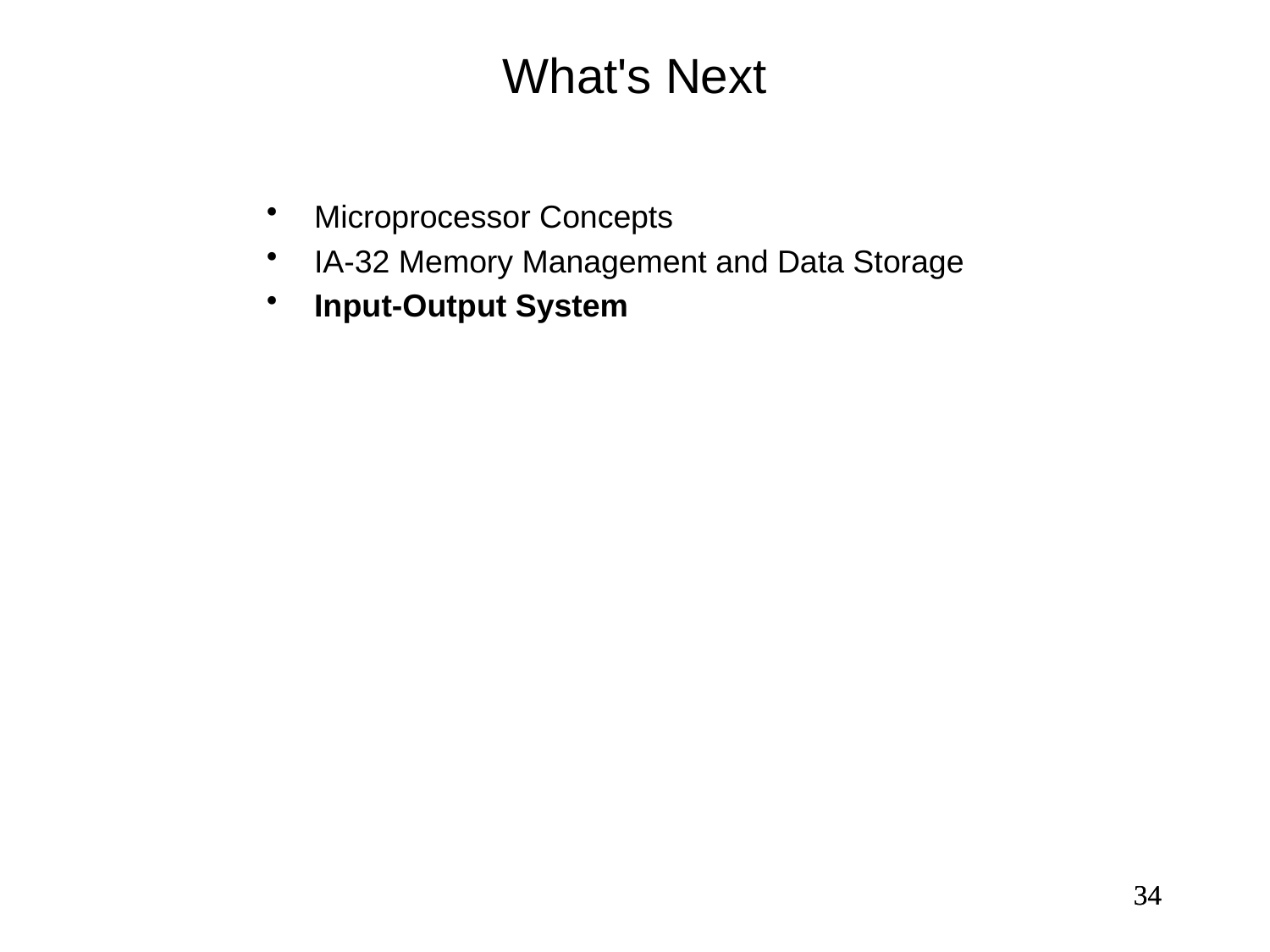

What's Next
Microprocessor Concepts
IA-32 Memory Management and Data Storage
Input-Output System

34
34